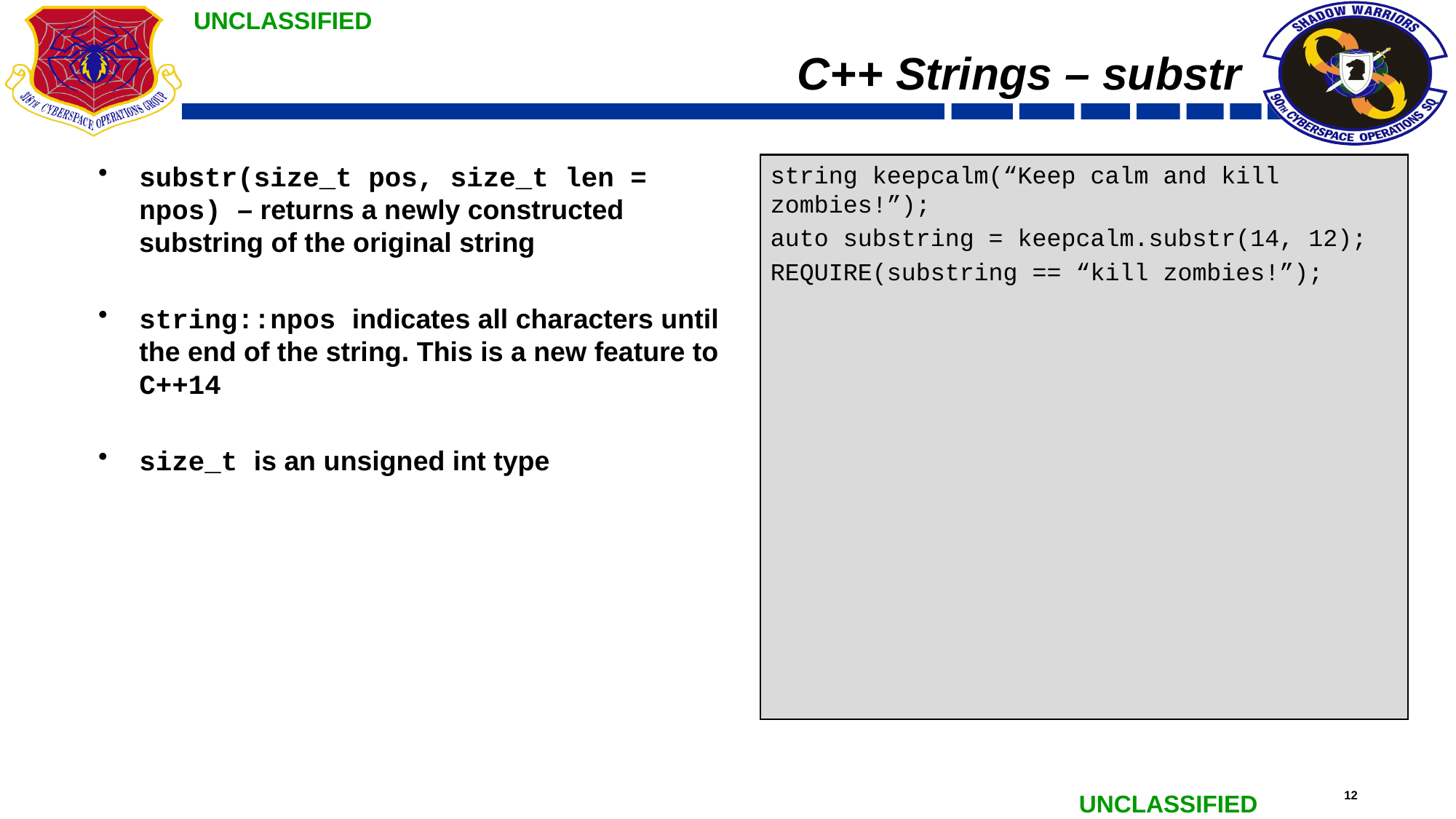

# C++ Strings – substr
substr(size_t pos, size_t len = npos) – returns a newly constructed substring of the original string

string::npos indicates all characters until the end of the string. This is a new feature to C++14

size_t is an unsigned int type

string keepcalm(“Keep calm and kill zombies!”);
auto substring = keepcalm.substr(14, 12);
REQUIRE(substring == “kill zombies!”);